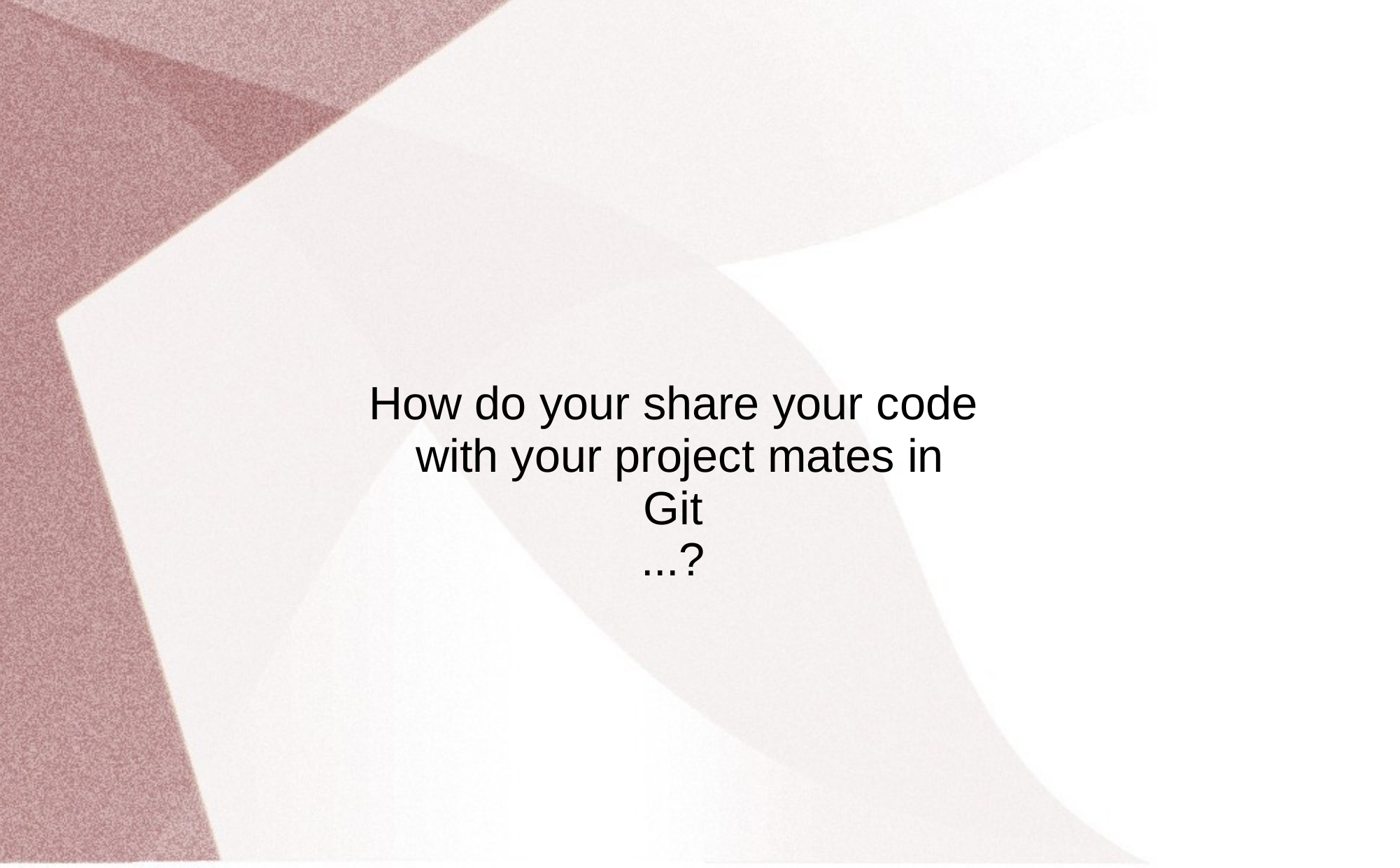

# How do your share your code  with your project mates in Git
...?